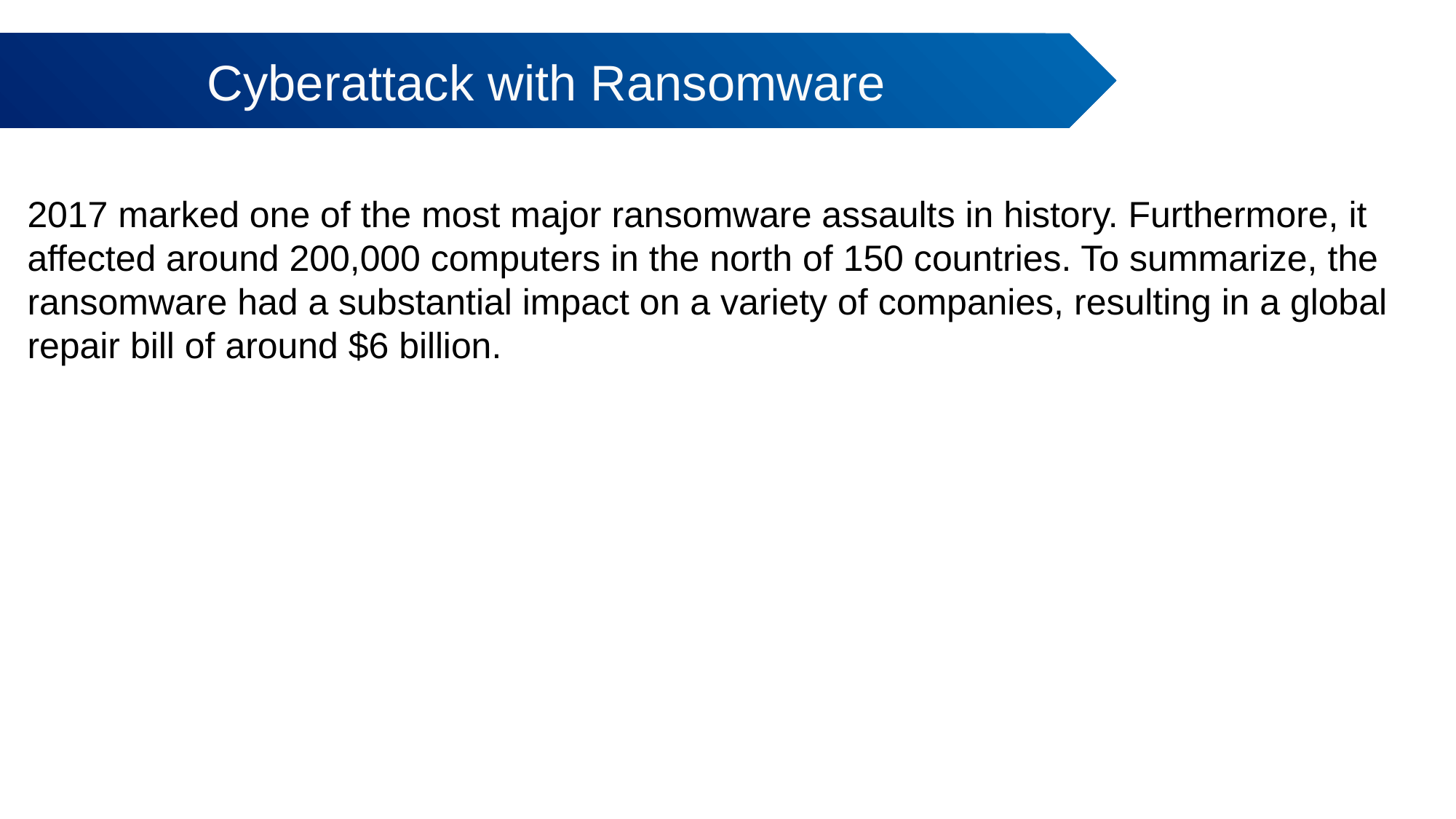

Cyberattack with Ransomware
# 2017 marked one of the most major ransomware assaults in history. Furthermore, it affected around 200,000 computers in the north of 150 countries. To summarize, the ransomware had a substantial impact on a variety of companies, resulting in a global repair bill of around $6 billion.